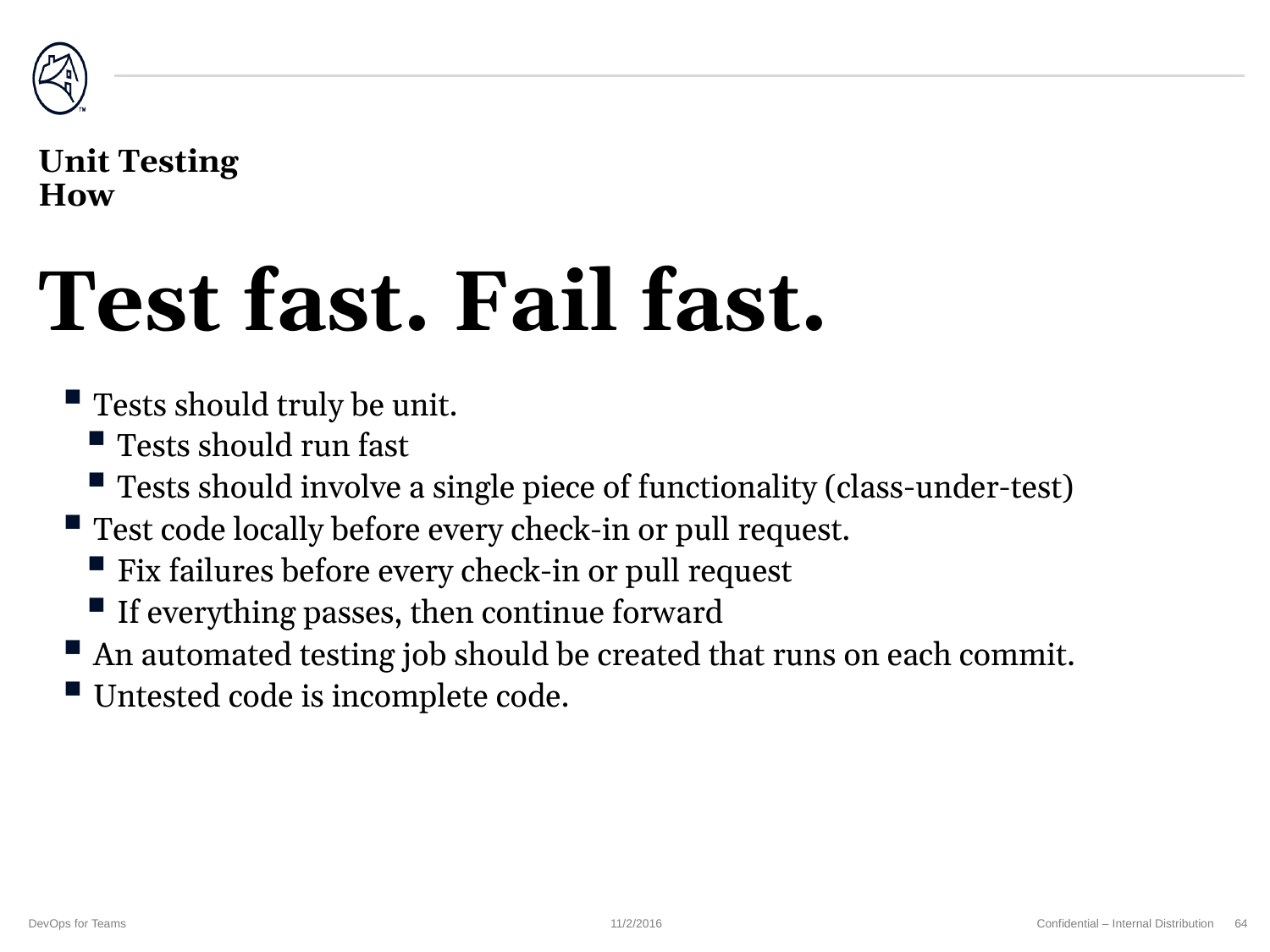

# Unit Testing How
Test fast. Fail fast.

 Tests should truly be unit.
 Tests should run fast
 Tests should involve a single piece of functionality (class-under-test)
 Test code locally before every check-in or pull request.
 Fix failures before every check-in or pull request
 If everything passes, then continue forward
 An automated testing job should be created that runs on each commit.
 Untested code is incomplete code.
DevOps for Teams